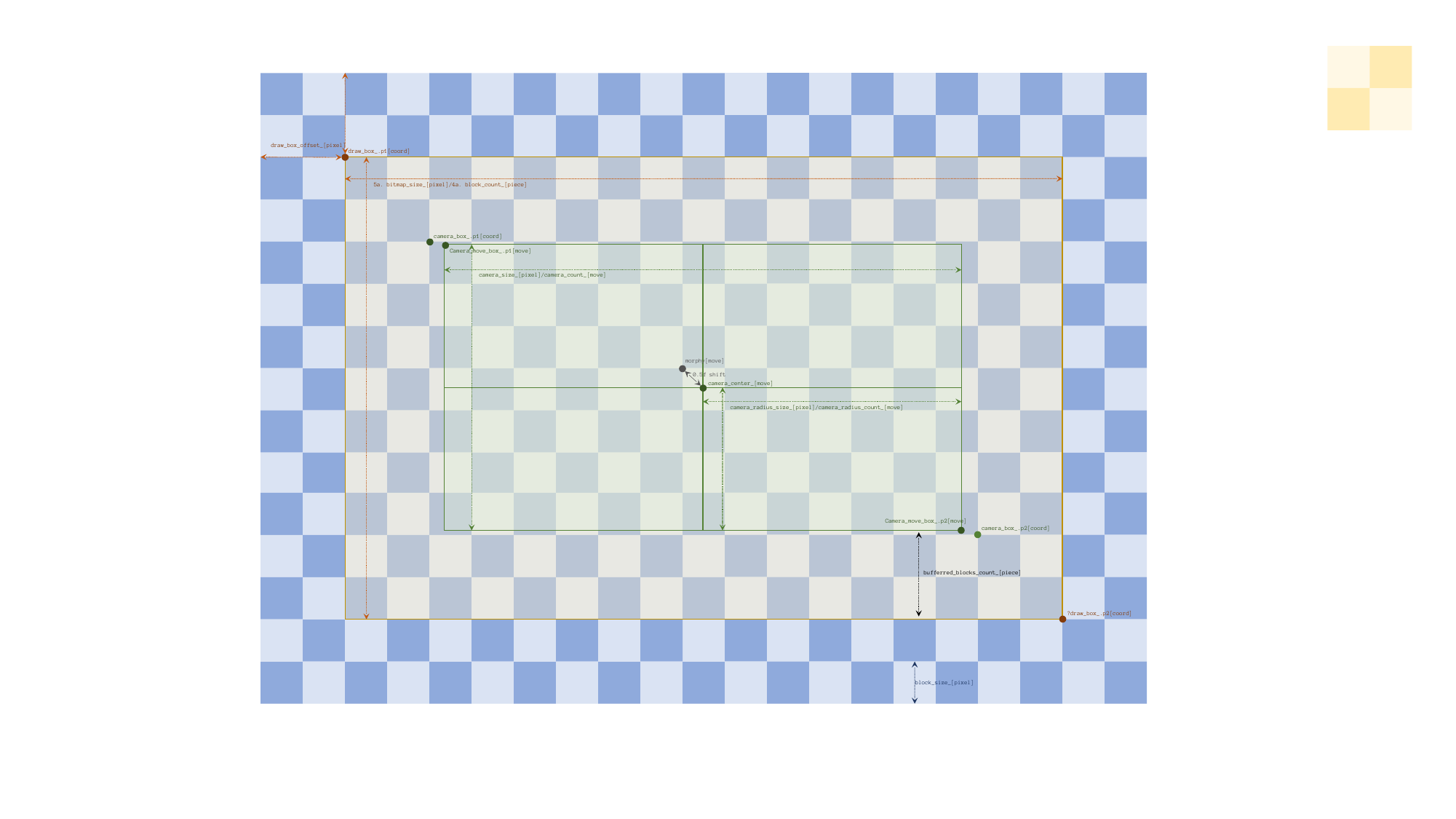

draw_box_offset_[pixel]
draw_box_.p1[coord]

5a. bitmap_size_[pixel]/4a. block_count_[piece]
camera_box_.p1[coord]

camera_size_[pixel]/camera_count_[move]
morphy[move]

0.5f shift
camera_center_[move]

camera_radius_size_[pixel]/camera_radius_count_[move]
camera_box_.p2[coord]

Camera_move_box_.p1[move]
Camera_move_box_.p2[move]

bufferred_blocks_count_[piece]
?draw_box_.p2[coord]

block_size_[pixel]